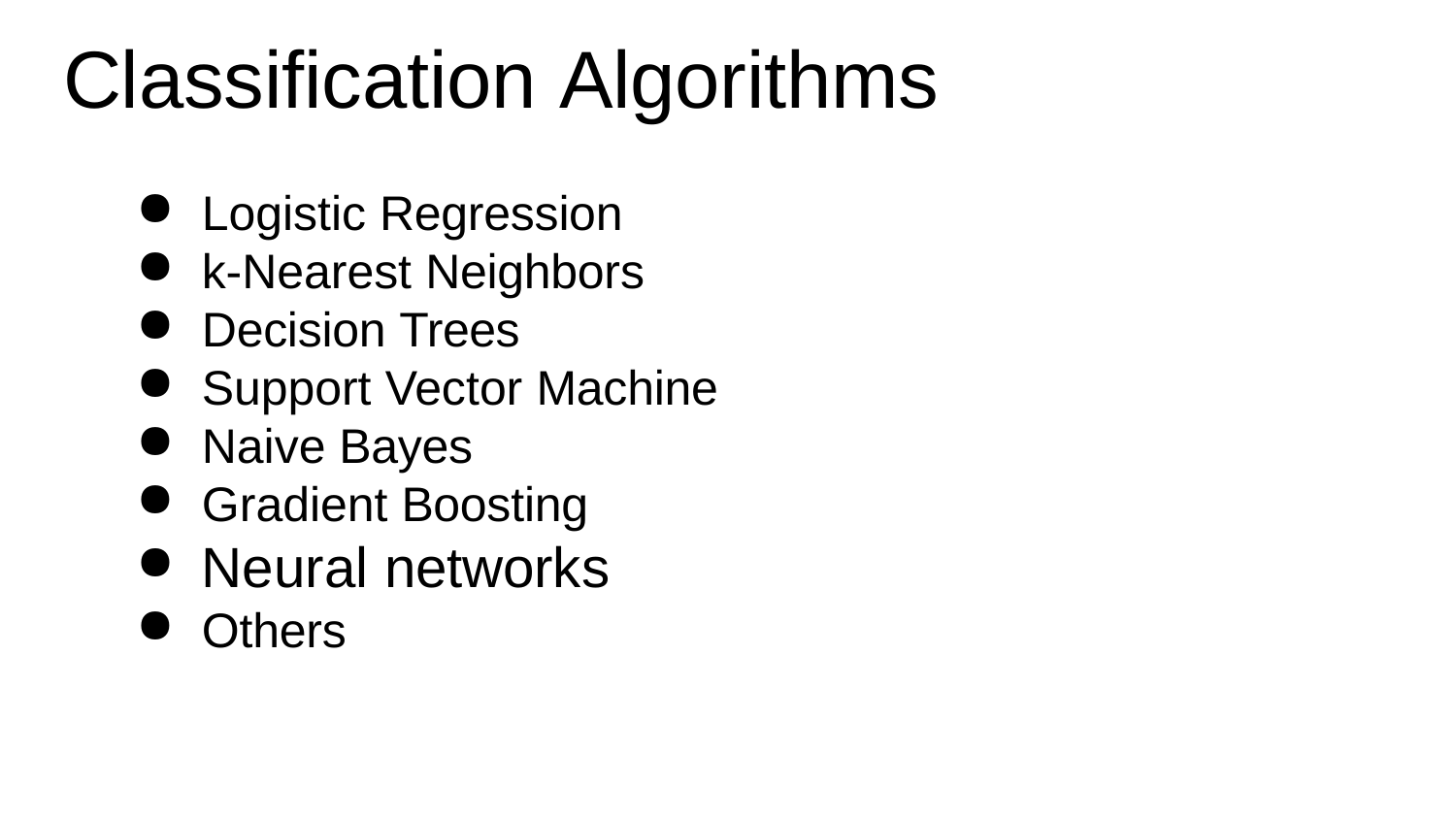

# Classification Algorithms
Logistic Regression
k-Nearest Neighbors
Decision Trees
Support Vector Machine
Naive Bayes
Gradient Boosting
Neural networks
Others